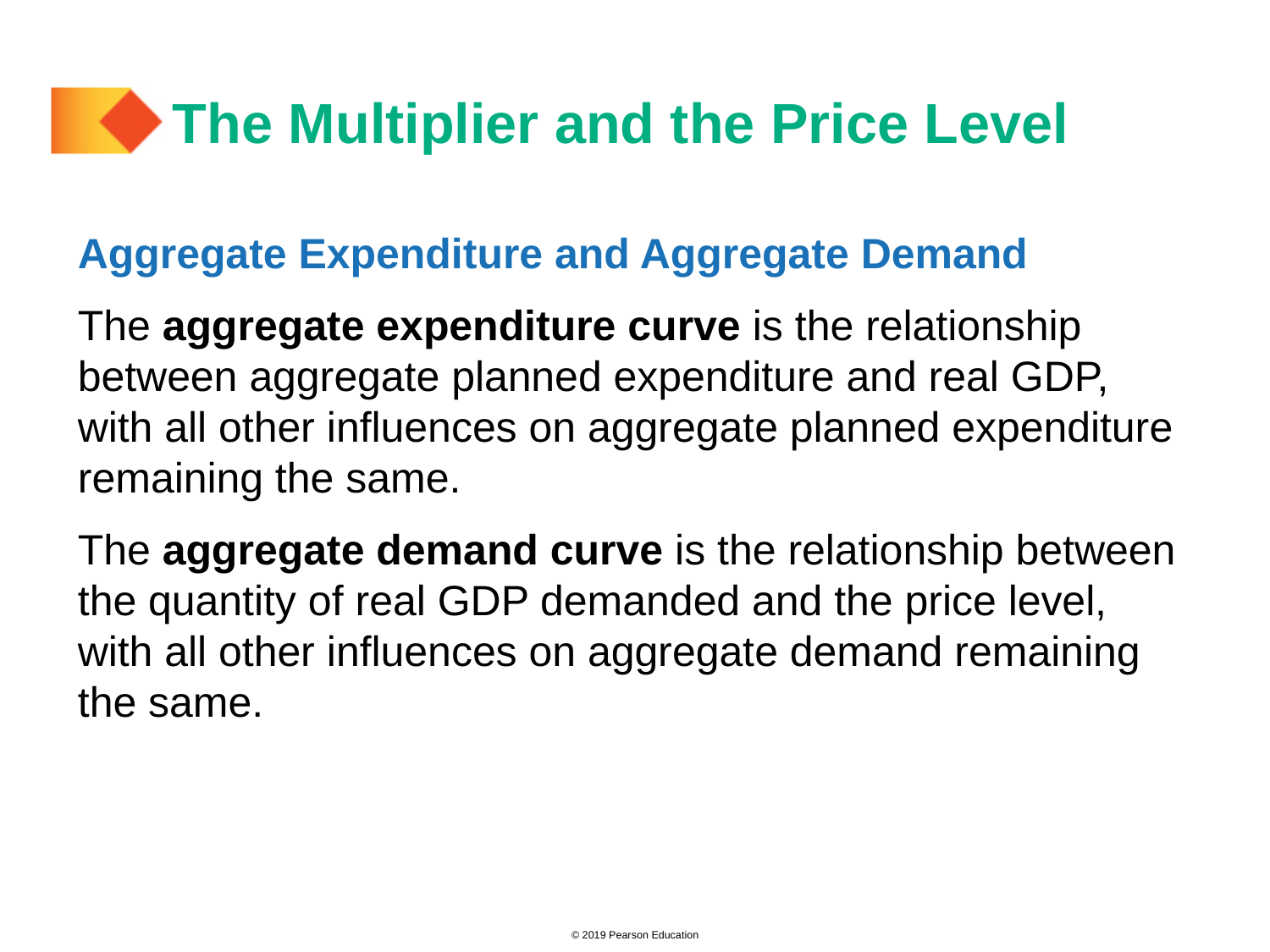

# The Multiplier and the Price Level
Aggregate Expenditure and Aggregate Demand
The aggregate expenditure curve is the relationship between aggregate planned expenditure and real GDP, with all other influences on aggregate planned expenditure remaining the same.
The aggregate demand curve is the relationship between the quantity of real GDP demanded and the price level, with all other influences on aggregate demand remaining the same.